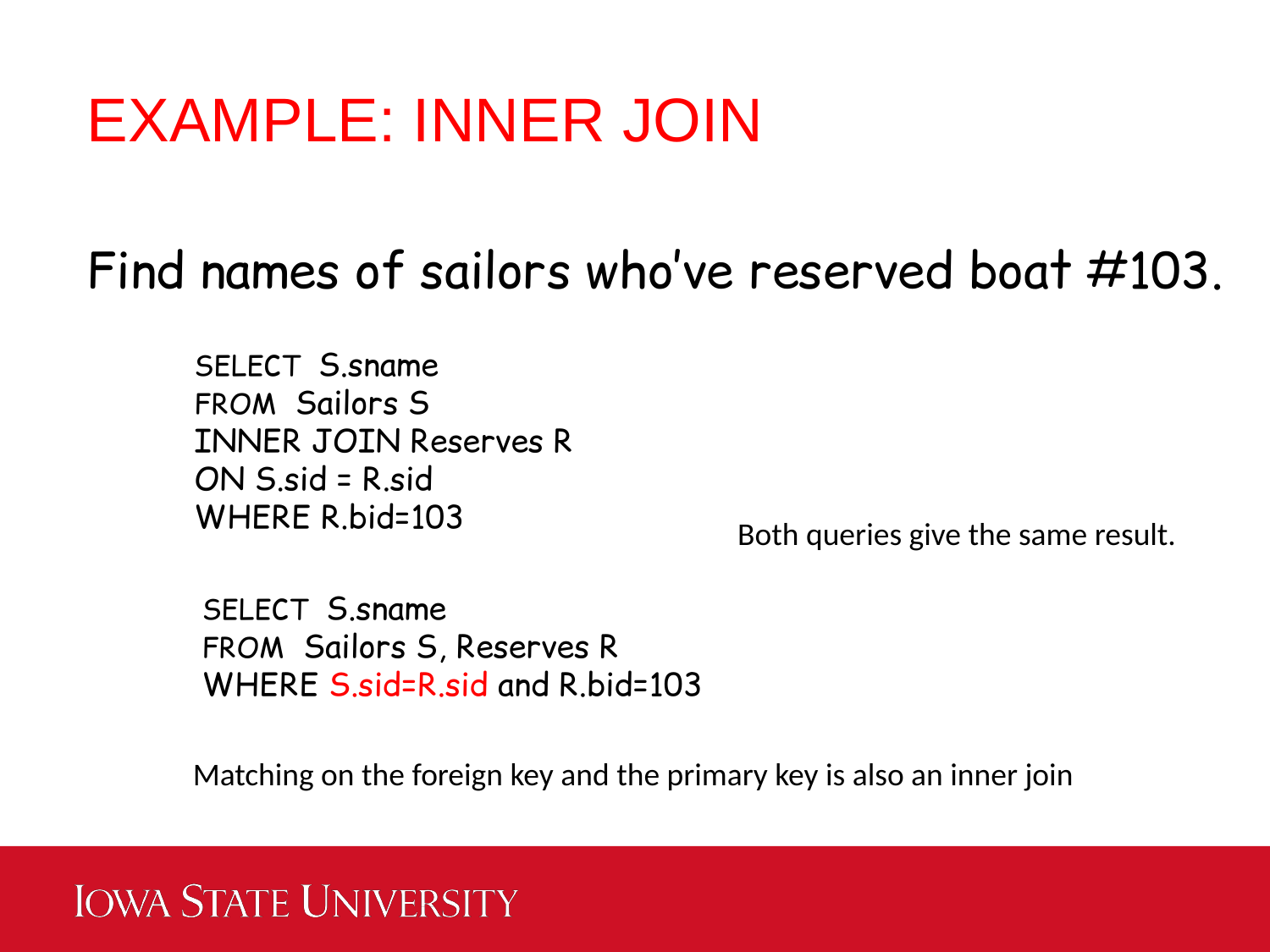

EXAMPLE: INNER JOIN
Find names of sailors who’ve reserved boat #103.
SELECT  S.sname
FROM  Sailors S
INNER JOIN Reserves R
ON S.sid = R.sid
WHERE R.bid=103
Both queries give the same result.
SELECT  S.sname
FROM  Sailors S, Reserves R
WHERE S.sid=R.sid and R.bid=103
Matching on the foreign key and the primary key is also an inner join